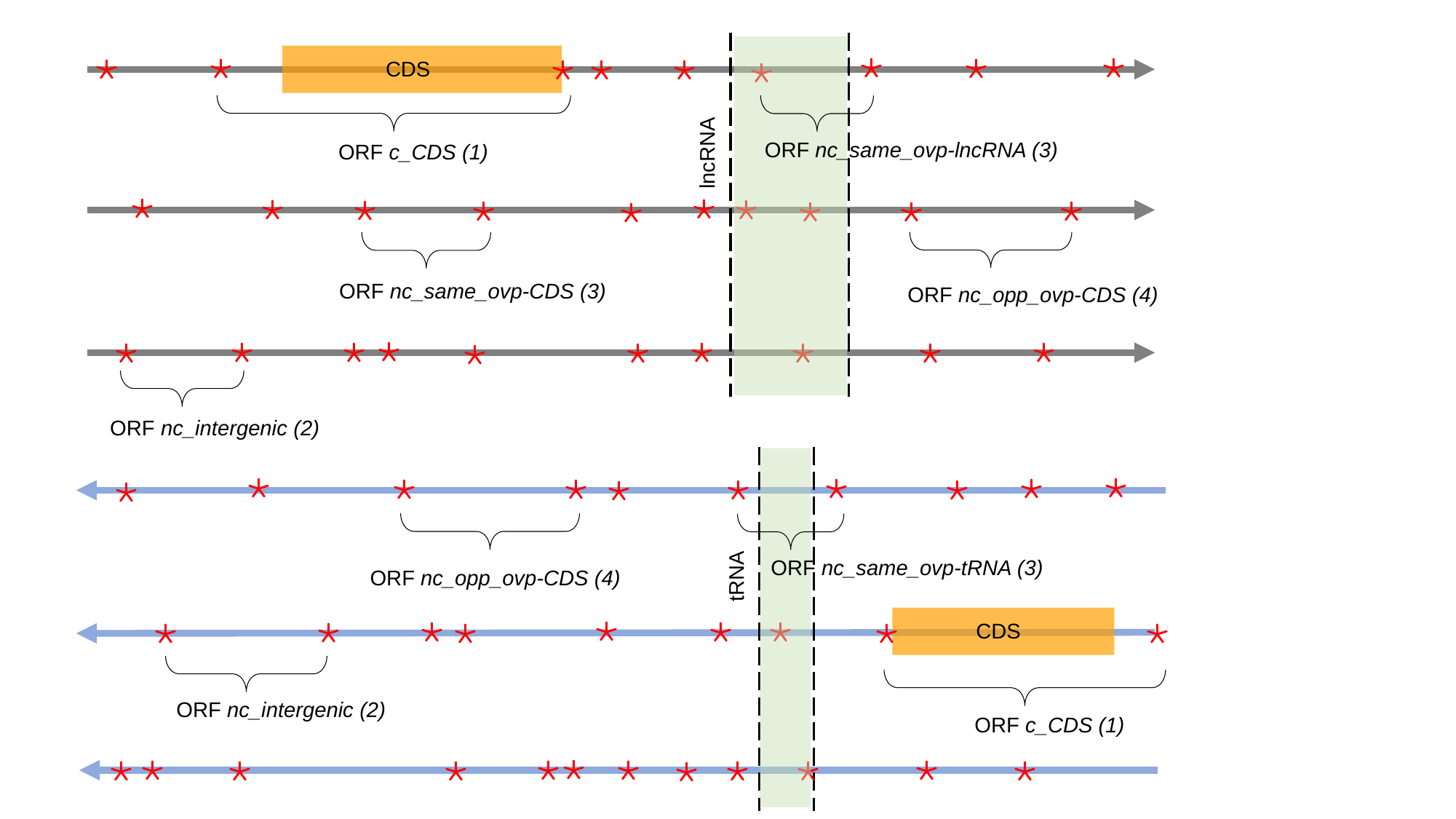

*
*
*
*
*
*
*
*

*

CDS

ORF nc_same_ovp-lncRNA (3)
ORF c_CDS (1)
lncRNA

*
*
*
*
*
*
*
*
*
*

ORF nc_same_ovp-CDS (3)
ORF nc_opp_ovp-CDS (4)
*
*
*
*
*
*
*
*
*
*

ORF nc_intergenic (2)

*
*
*
*
*
*
*
*
*
*

ORF nc_same_ovp-tRNA (3)
tRNA
ORF nc_opp_ovp-CDS (4)

*
*
*
*
*
*
*
*
*

CDS
ORF nc_intergenic (2)
ORF c_CDS (1)
*
*
*
*
*
*
*
*
*
*
*
*